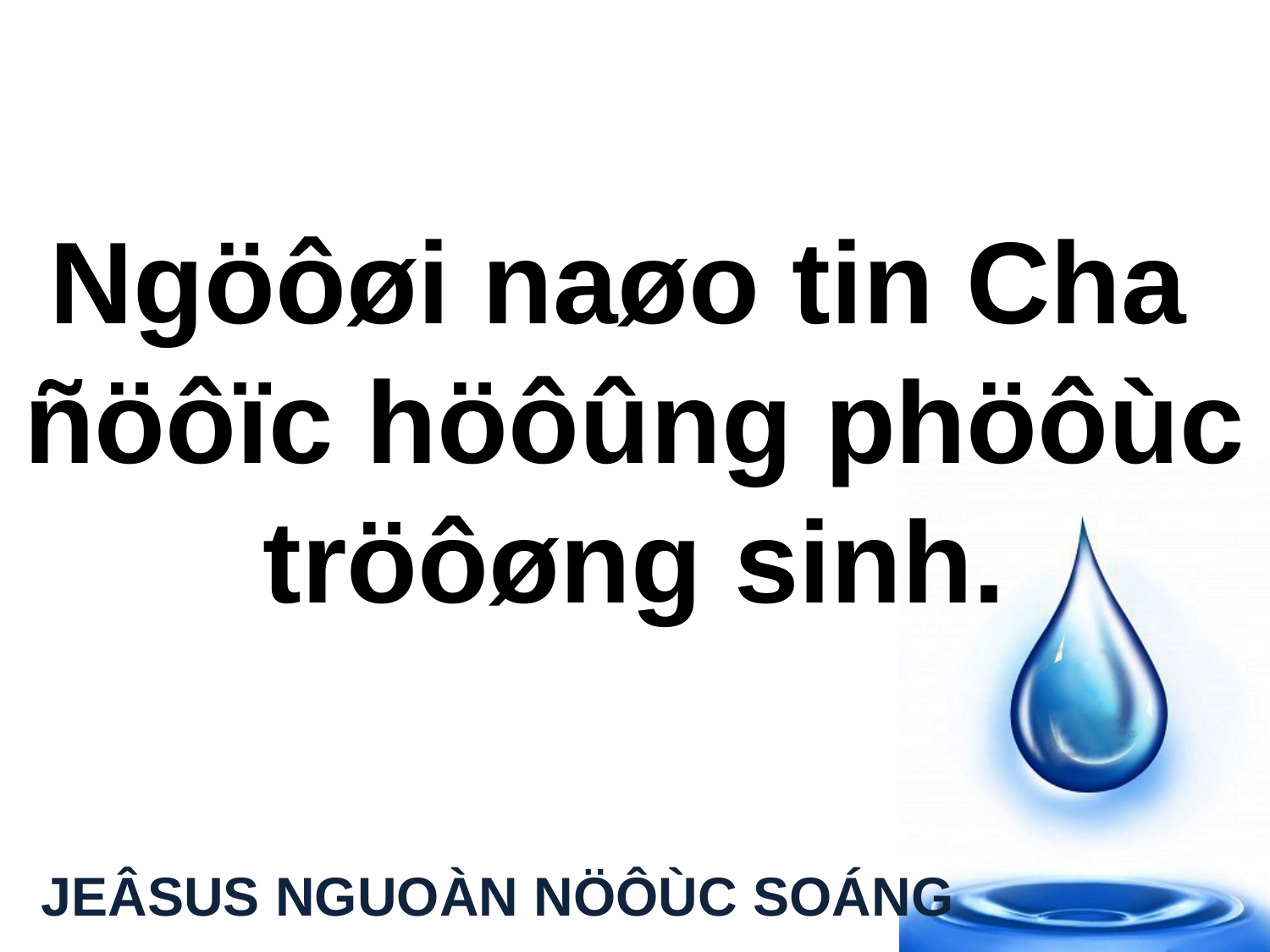

Ngöôøi naøo tin Cha
ñöôïc höôûng phöôùc tröôøng sinh.
JEÂSUS NGUOÀN NÖÔÙC SOÁNG